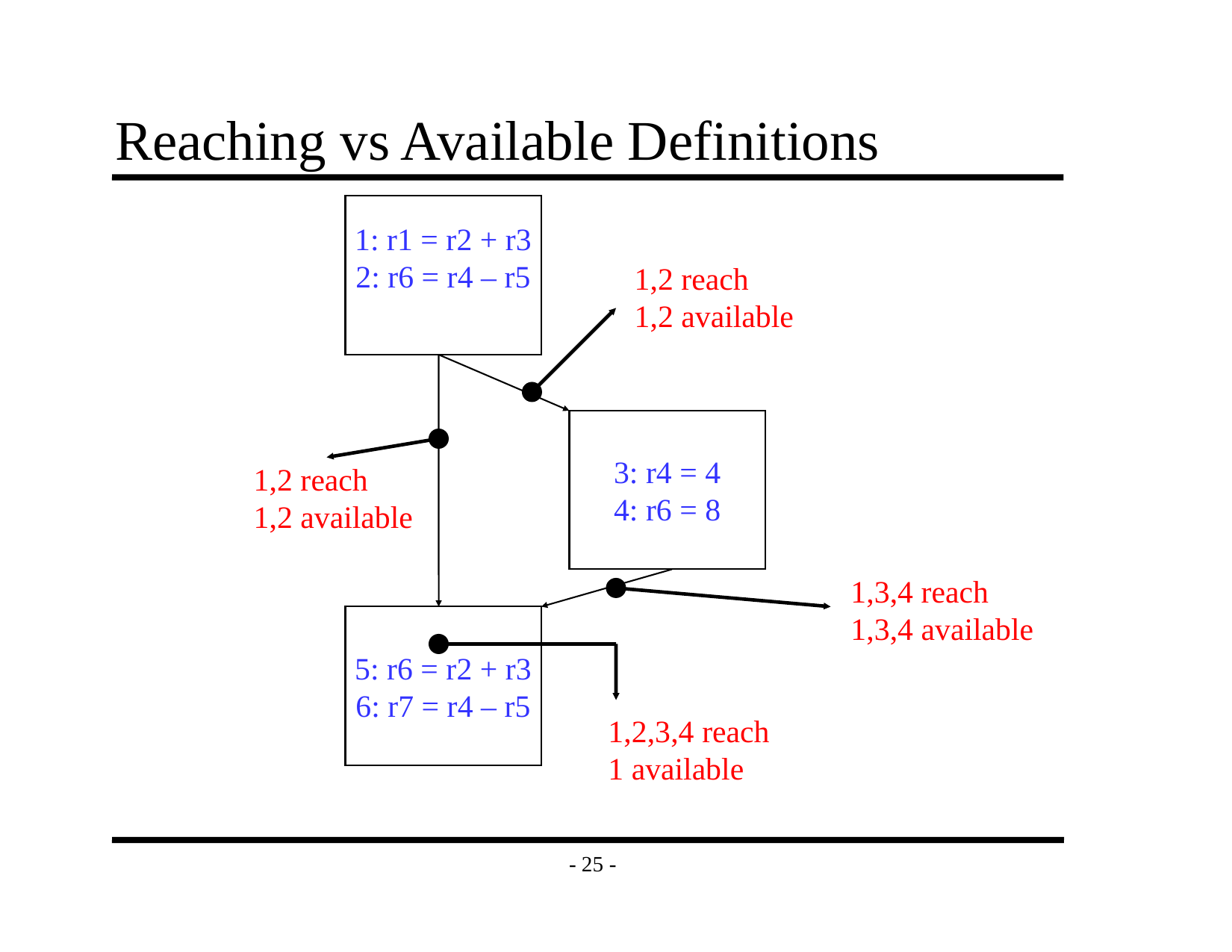

# Reaching vs Available Definitions
1: r1 = r2 + r3
2: r6 = r4 – r5

1,2 reach
1,2 available

3: r4 = 4
4: r6 = 8

1,2 reach
1,2 available
1,3,4 reach
1,3,4 available

5: r6 = r2 + r3
6: r7 = r4 – r5

1,2,3,4 reach
1 available